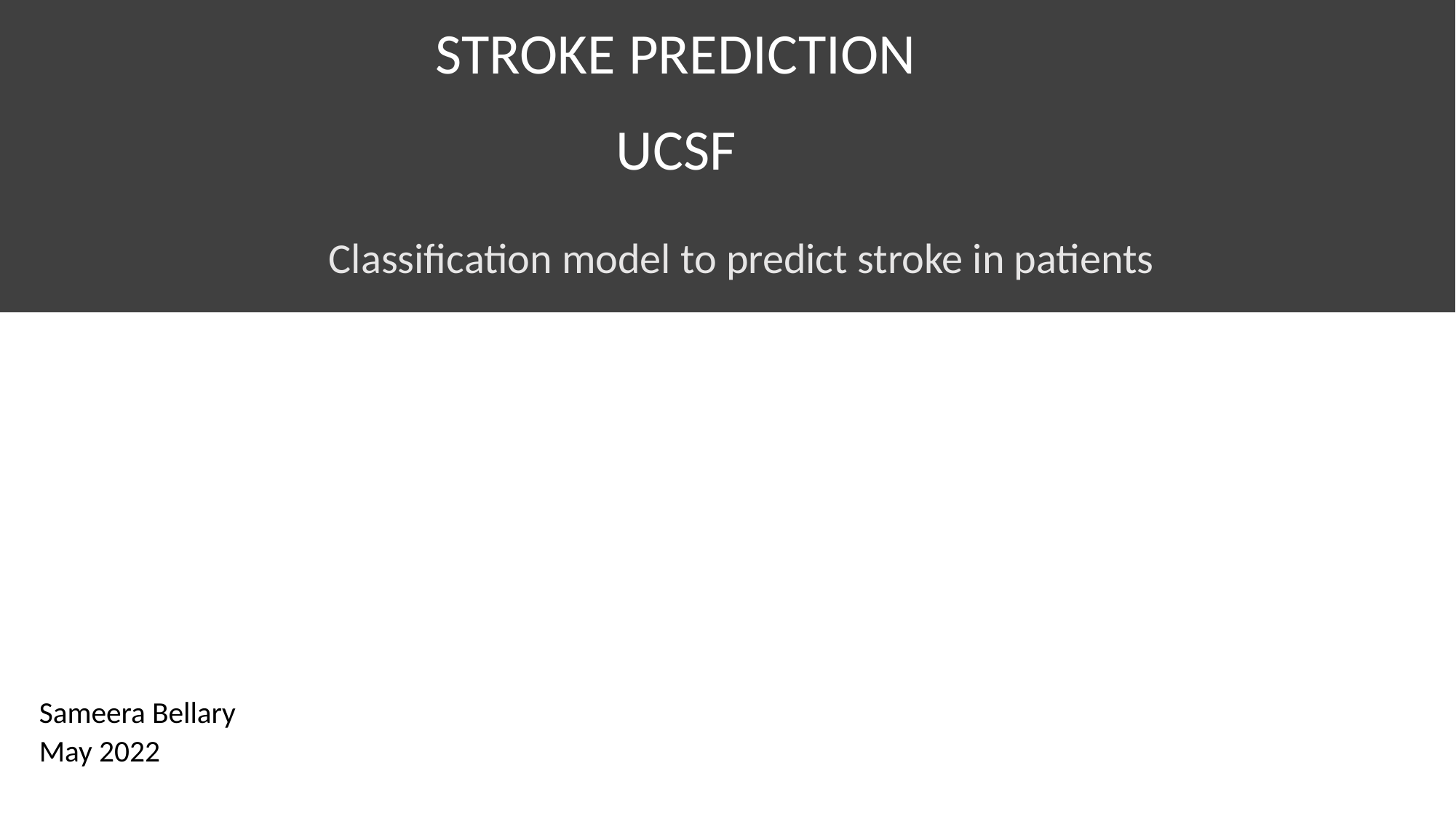

# STROKE PREDICTION UCSF
    Classification model to predict stroke in patients

Sameera Bellary
May 2022